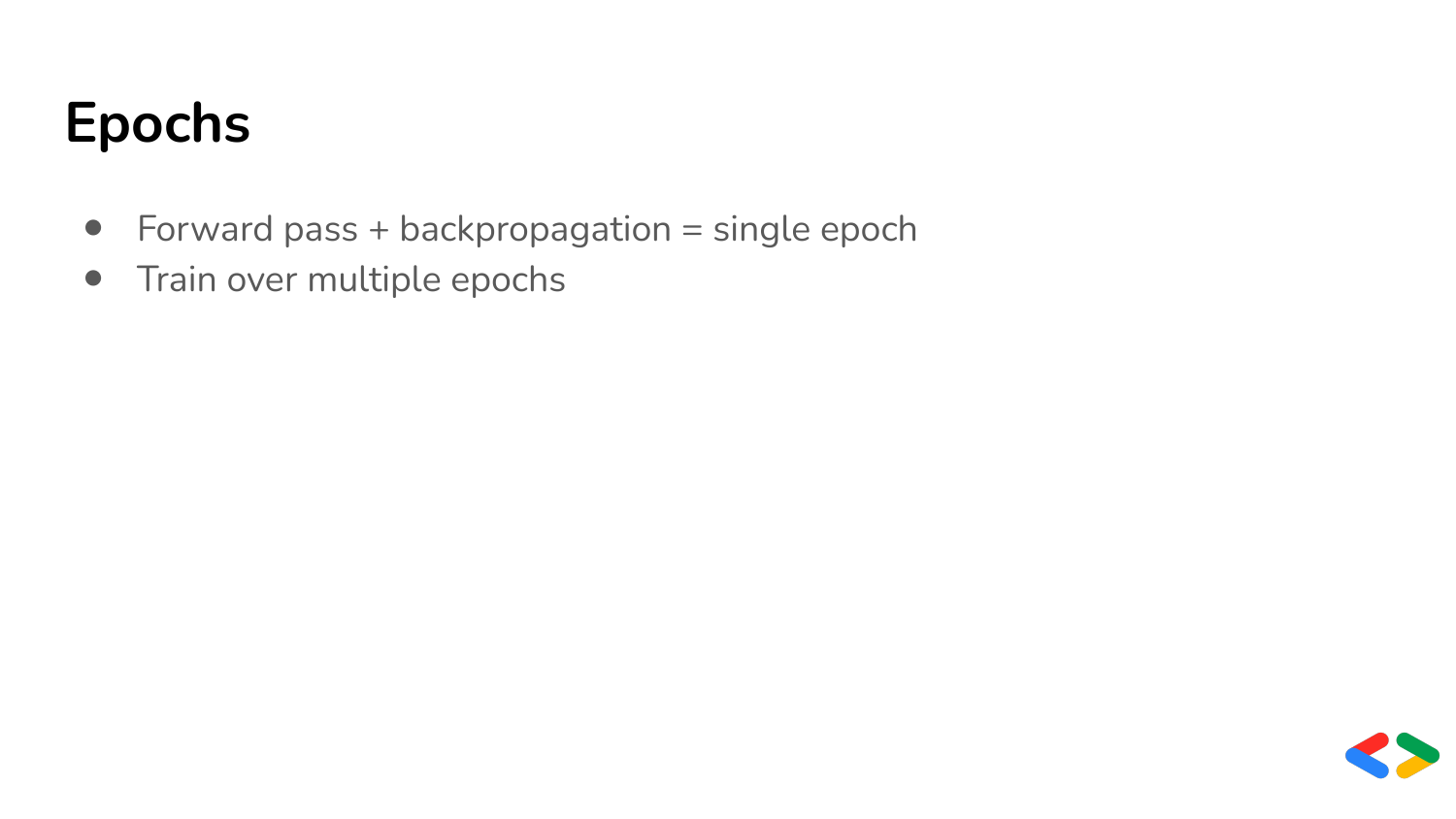

# Epochs
Forward pass + backpropagation = single epoch
Train over multiple epochs